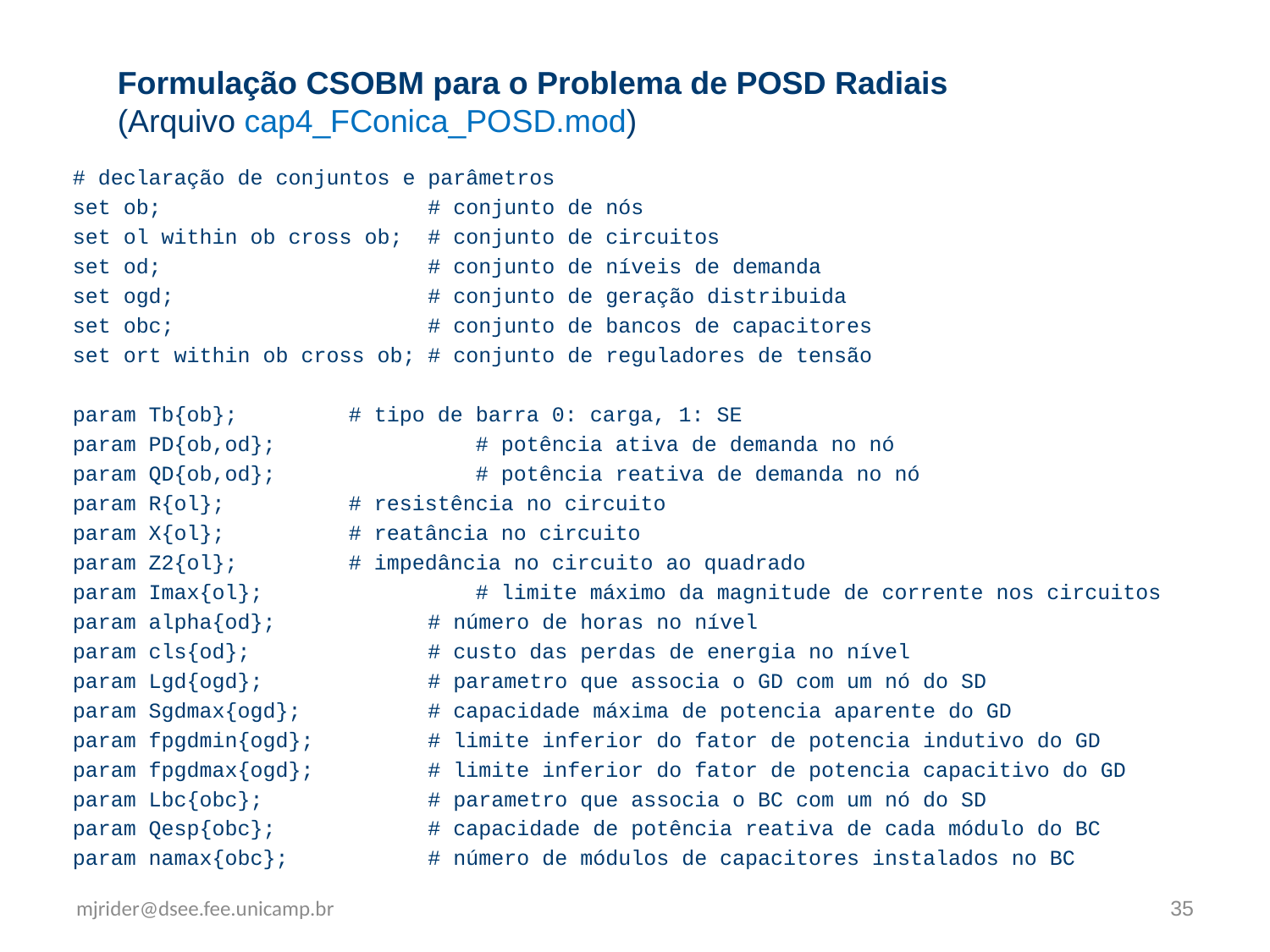

Formulação CSOBM para o Problema de POSD Radiais
(Arquivo cap4_FConica_POSD.mod)
# declaração de conjuntos e parâmetros
set ob;                     # conjunto de nós
set ol within ob cross ob;  # conjunto de circuitos
set od;                     # conjunto de níveis de demanda
set ogd;                    # conjunto de geração distribuida
set obc;                    # conjunto de bancos de capacitores
set ort within ob cross ob; # conjunto de reguladores de tensão

param Tb{ob};	        # tipo de barra 0: carga, 1: SE
param PD{ob,od};	        # potência ativa de demanda no nó
param QD{ob,od};	        # potência reativa de demanda no nó
param R{ol};	        # resistência no circuito
param X{ol};	        # reatância no circuito
param Z2{ol};	        # impedância no circuito ao quadrado
param Imax{ol};	        # limite máximo da magnitude de corrente nos circuitos
param alpha{od};            # número de horas no nível
param cls{od};              # custo das perdas de energia no nível
param Lgd{ogd};             # parametro que associa o GD com um nó do SD
param Sgdmax{ogd};          # capacidade máxima de potencia aparente do GD
param fpgdmin{ogd};         # limite inferior do fator de potencia indutivo do GD
param fpgdmax{ogd};         # limite inferior do fator de potencia capacitivo do GD
param Lbc{obc};             # parametro que associa o BC com um nó do SD
param Qesp{obc};            # capacidade de potência reativa de cada módulo do BC
param namax{obc};           # número de módulos de capacitores instalados no BC

mjrider@dsee.fee.unicamp.br
35